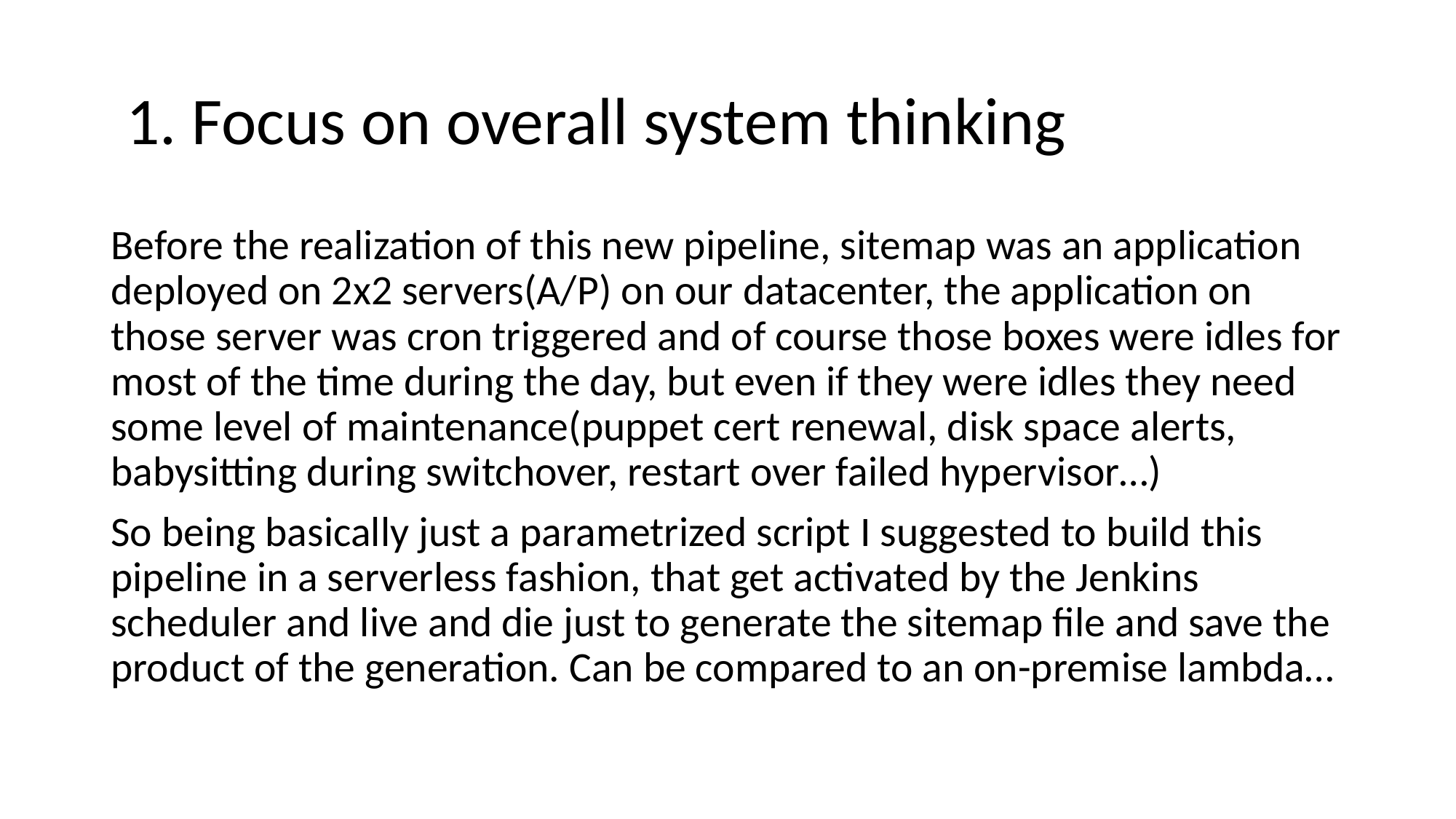

# 1. Focus on overall system thinking
Before the realization of this new pipeline, sitemap was an application deployed on 2x2 servers(A/P) on our datacenter, the application on those server was cron triggered and of course those boxes were idles for most of the time during the day, but even if they were idles they need some level of maintenance(puppet cert renewal, disk space alerts, babysitting during switchover, restart over failed hypervisor…)
So being basically just a parametrized script I suggested to build this pipeline in a serverless fashion, that get activated by the Jenkins scheduler and live and die just to generate the sitemap file and save the product of the generation. Can be compared to an on-premise lambda…